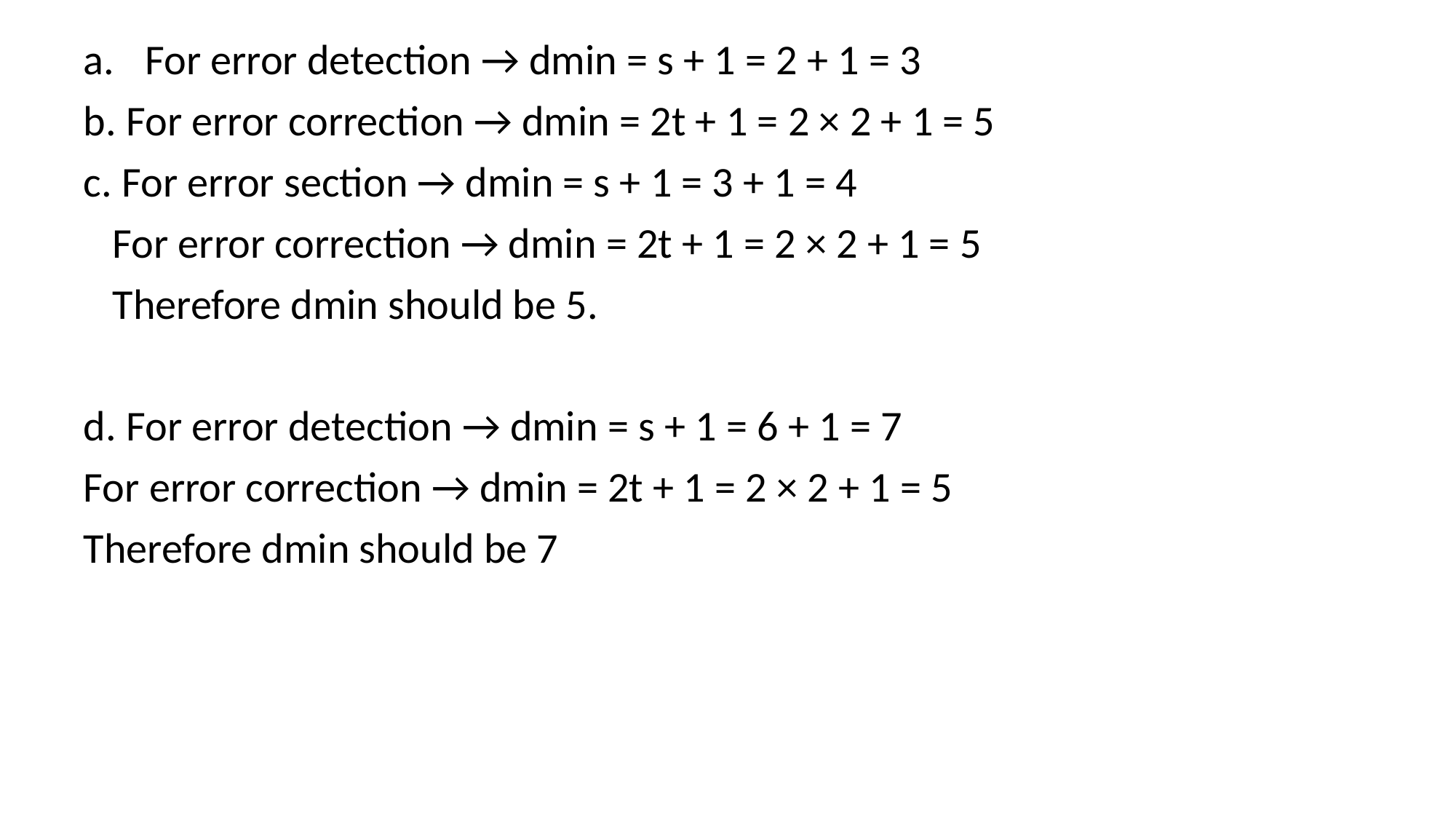

# For error detection → dmin = s + 1 = 2 + 1 = 3
b. For error correction → dmin = 2t + 1 = 2 × 2 + 1 = 5
c. For error section → dmin = s + 1 = 3 + 1 = 4
   For error correction → dmin = 2t + 1 = 2 × 2 + 1 = 5
   Therefore dmin should be 5.

d. For error detection → dmin = s + 1 = 6 + 1 = 7
For error correction → dmin = 2t + 1 = 2 × 2 + 1 = 5
Therefore dmin should be 7